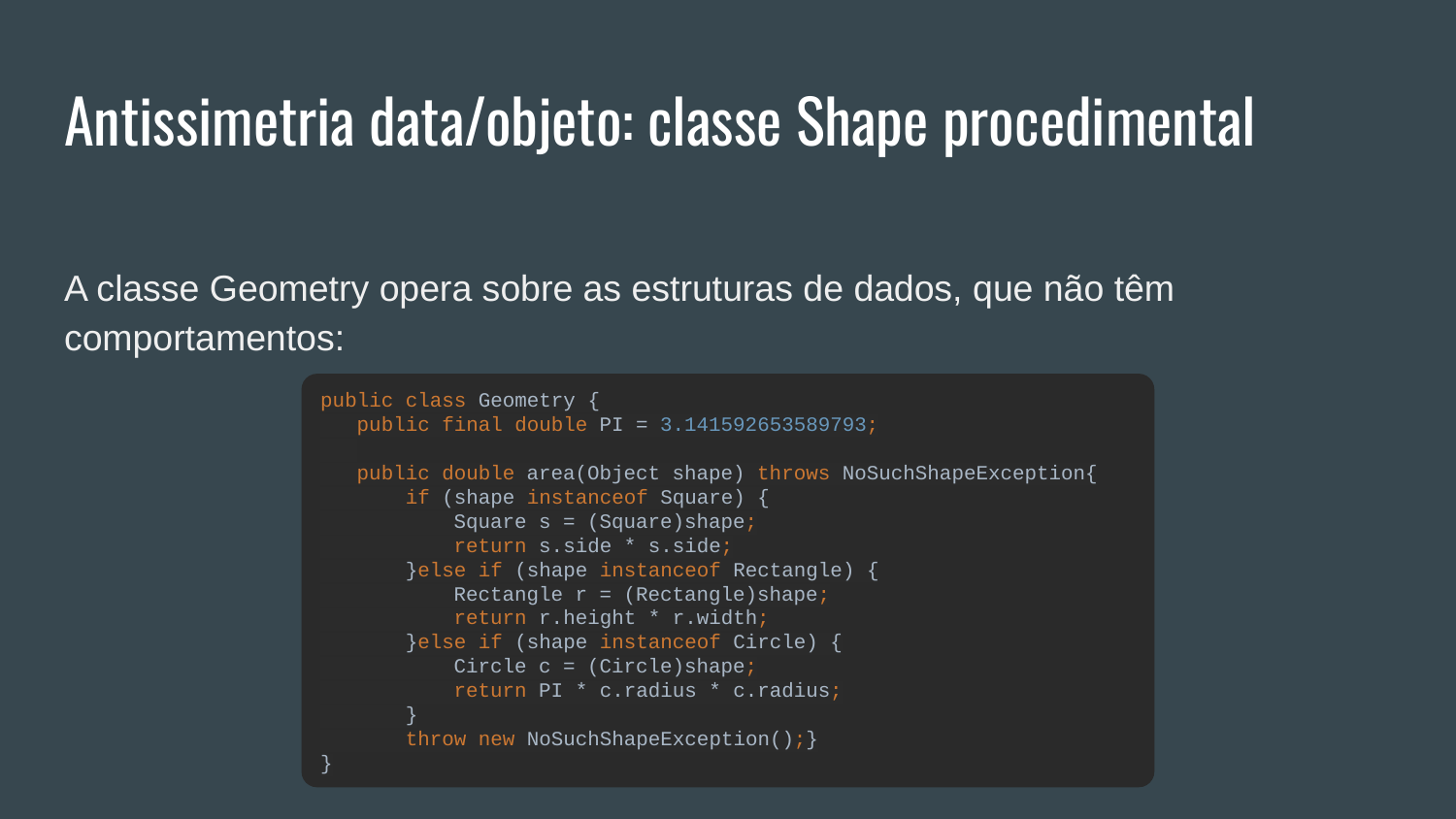

# Antissimetria data/objeto: classe Shape procedimental
A classe Geometry opera sobre as estruturas de dados, que não têm comportamentos:
public class Geometry {
   public final double PI = 3.141592653589793;

   public double area(Object shape) throws NoSuchShapeException{
       if (shape instanceof Square) {
           Square s = (Square)shape;
           return s.side * s.side;
       }else if (shape instanceof Rectangle) {
           Rectangle r = (Rectangle)shape;
           return r.height * r.width;
       }else if (shape instanceof Circle) {
           Circle c = (Circle)shape;
           return PI * c.radius * c.radius;
       }
       throw new NoSuchShapeException();}
}